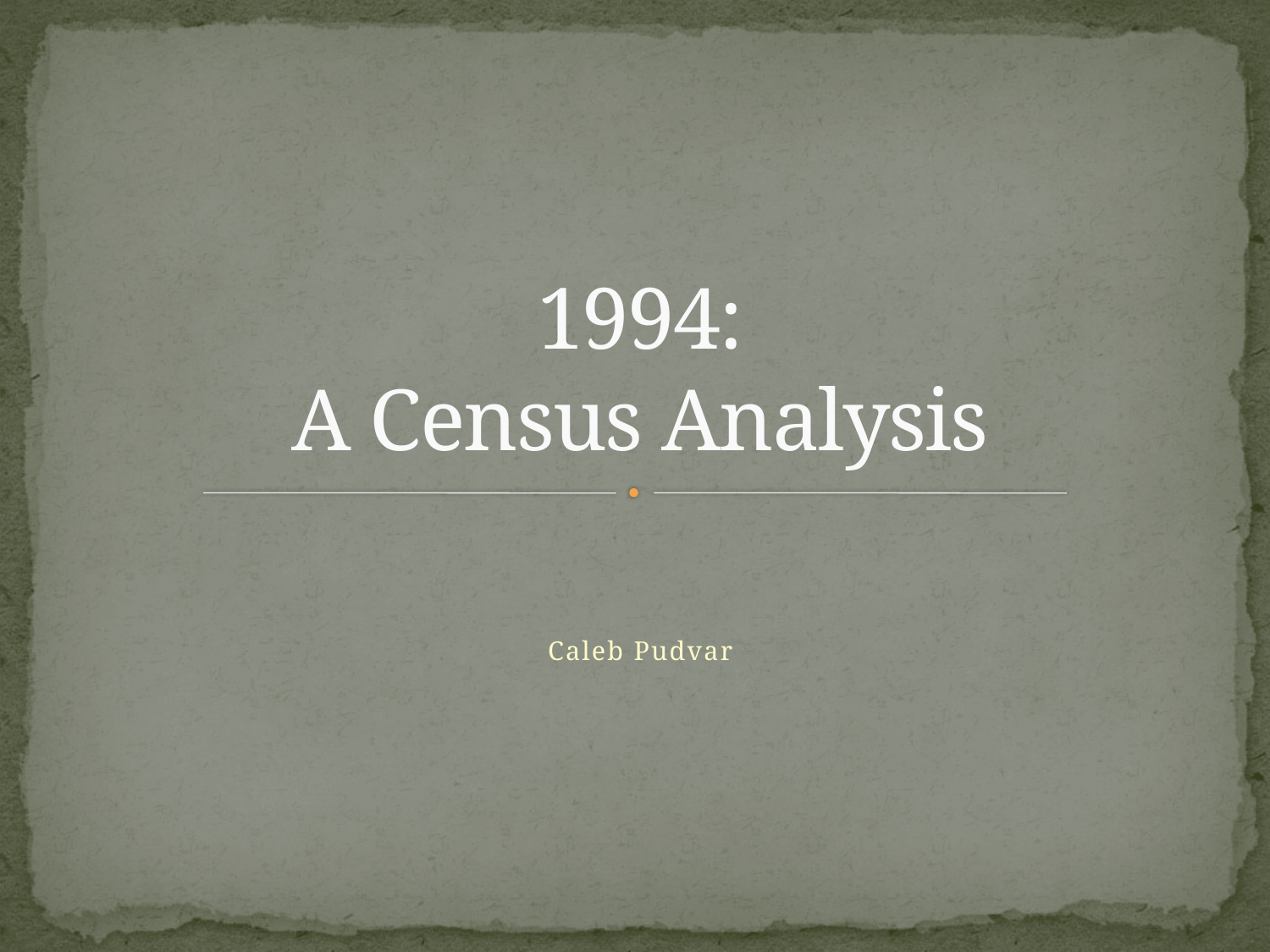

# 1994: A Census Analysis

Caleb Pudvar